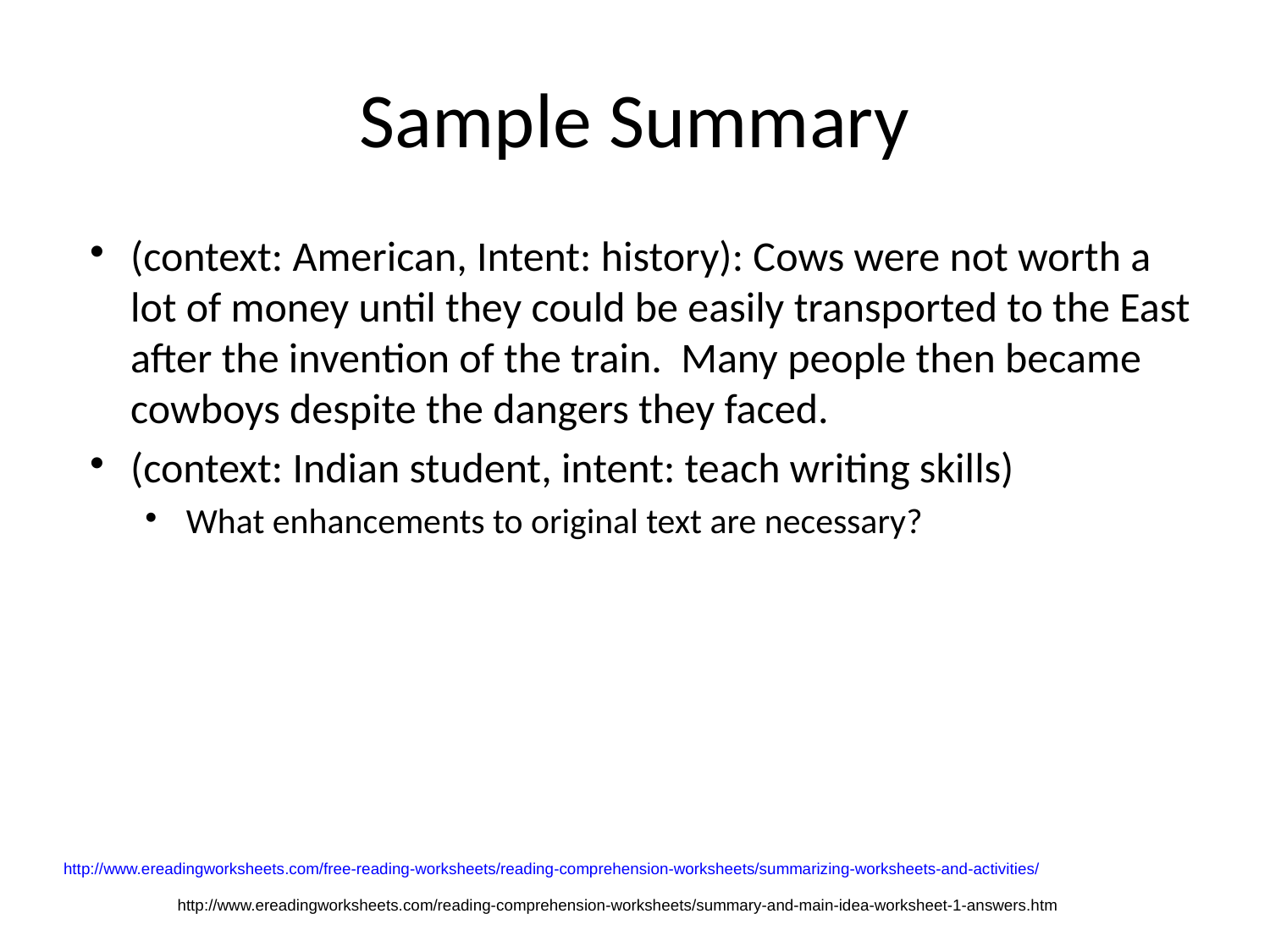

# Sample Summary
(context: American, Intent: history): Cows were not worth a lot of money until they could be easily transported to the East after the invention of the train.  Many people then became cowboys despite the dangers they faced.
(context: Indian student, intent: teach writing skills)
What enhancements to original text are necessary?

http://www.ereadingworksheets.com/free-reading-worksheets/reading-comprehension-worksheets/summarizing-worksheets-and-activities/
http://www.ereadingworksheets.com/reading-comprehension-worksheets/summary-and-main-idea-worksheet-1-answers.htm